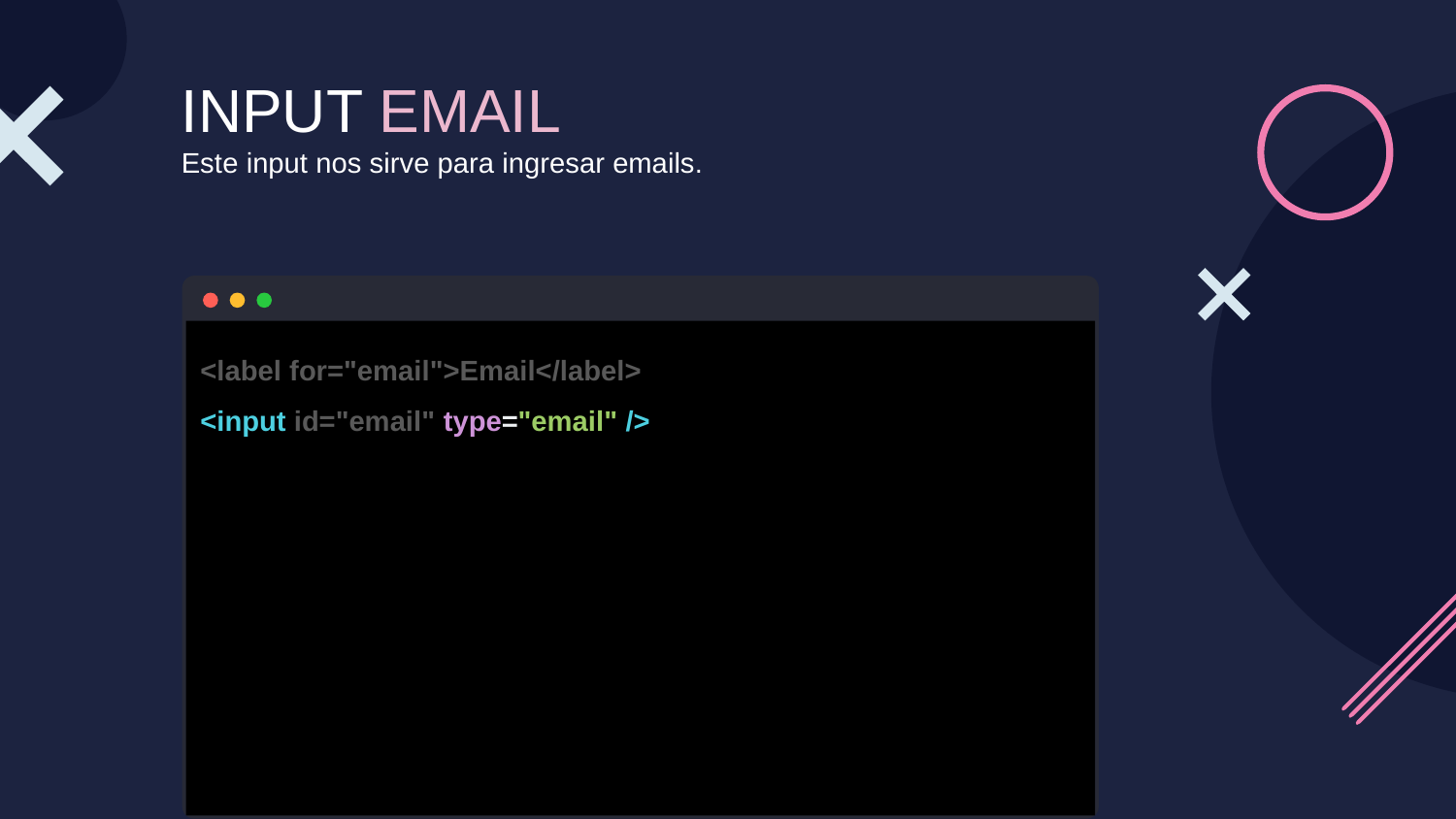

# INPUT EMAIL
Este input nos sirve para ingresar emails.

<label for="email">Email</label>
<input id="email" type="email" />